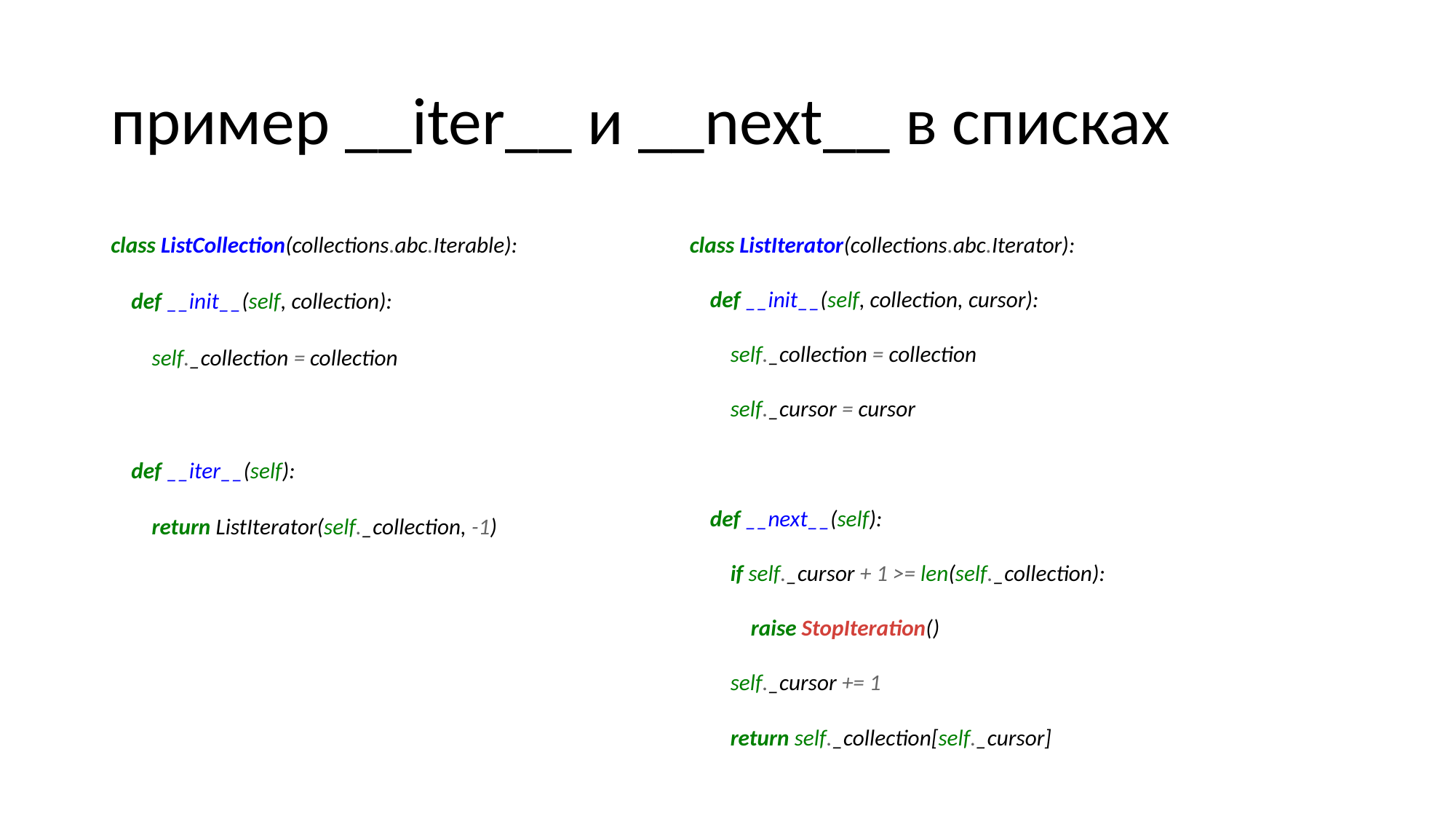

# пример __iter__ и __next__ в списках
class ListCollection(collections.abc.Iterable):
    def __init__(self, collection):
        self._collection = collection

    def __iter__(self):
        return ListIterator(self._collection, -1)
class ListIterator(collections.abc.Iterator):
    def __init__(self, collection, cursor):
        self._collection = collection
        self._cursor = cursor

    def __next__(self):
        if self._cursor + 1 >= len(self._collection):
            raise StopIteration()
        self._cursor += 1
        return self._collection[self._cursor]